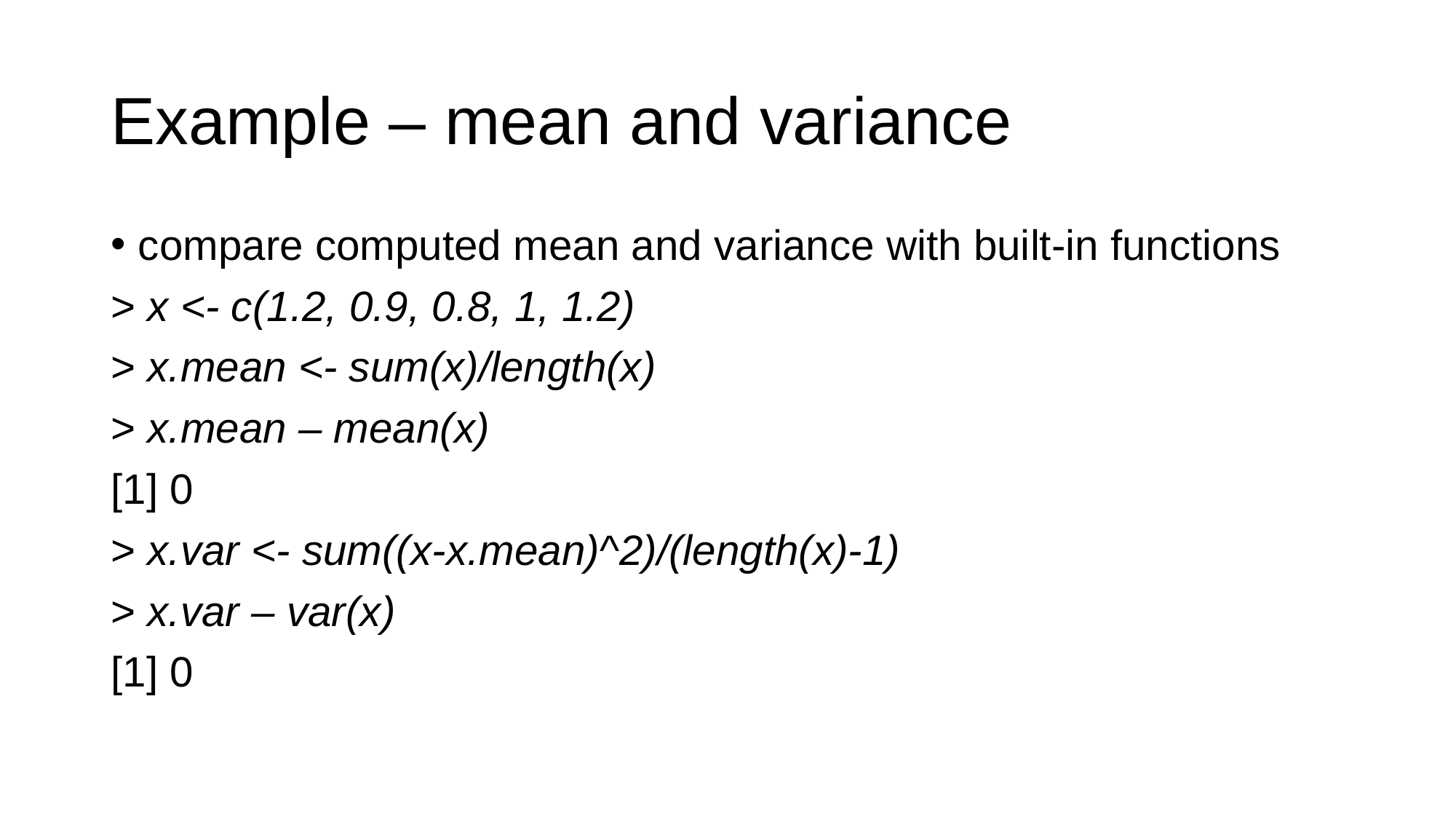

# Example – mean and variance
compare computed mean and variance with built-in functions
> x <- c(1.2, 0.9, 0.8, 1, 1.2)
> x.mean <- sum(x)/length(x)
> x.mean – mean(x)
[1] 0
> x.var <- sum((x-x.mean)^2)/(length(x)-1)
> x.var – var(x)
[1] 0